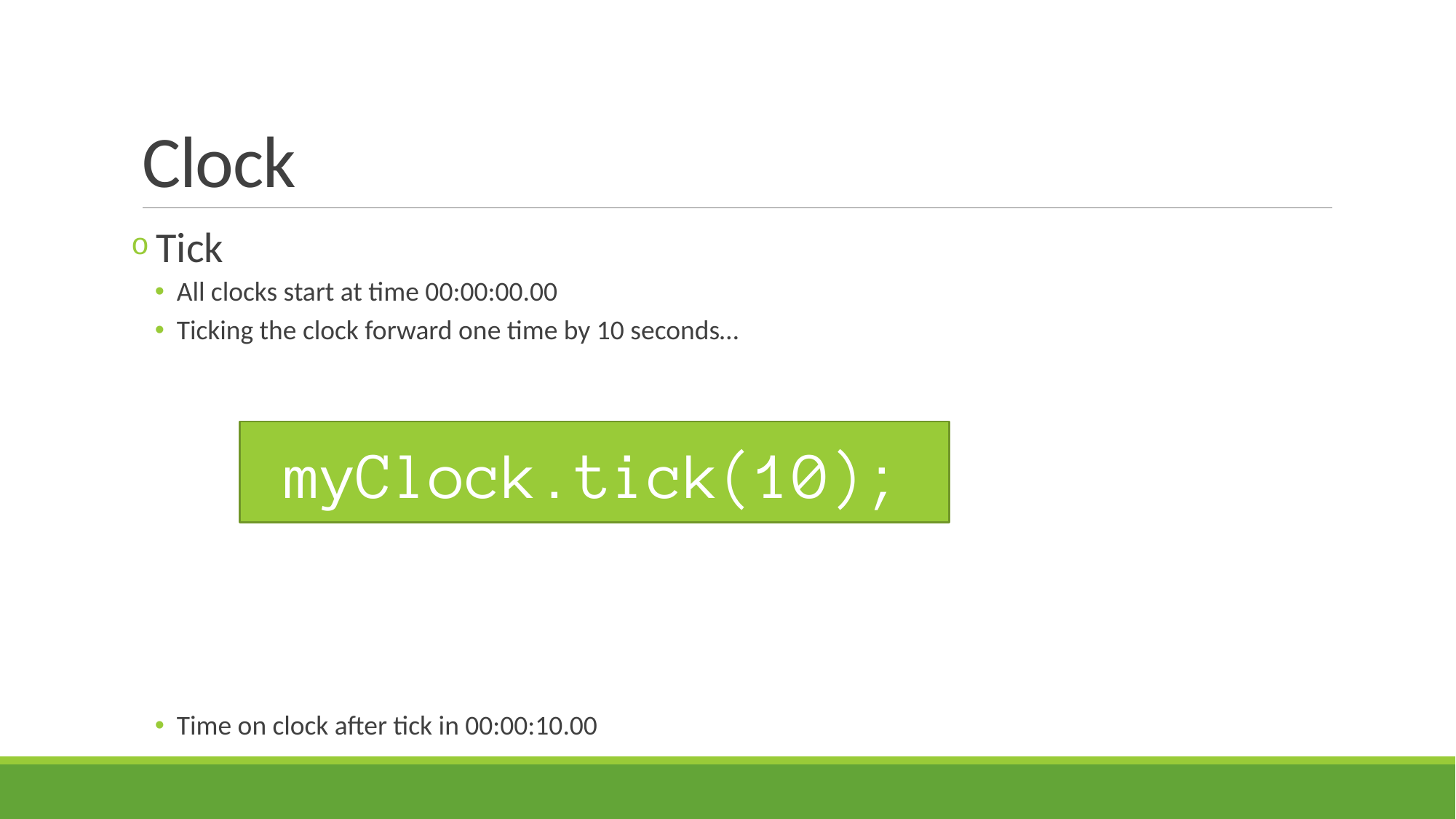

# Clock
 Tick
All clocks start at time 00:00:00.00
Ticking the clock forward one time by 10 seconds…

Time on clock after tick in 00:00:10.00
myClock.tick(10);